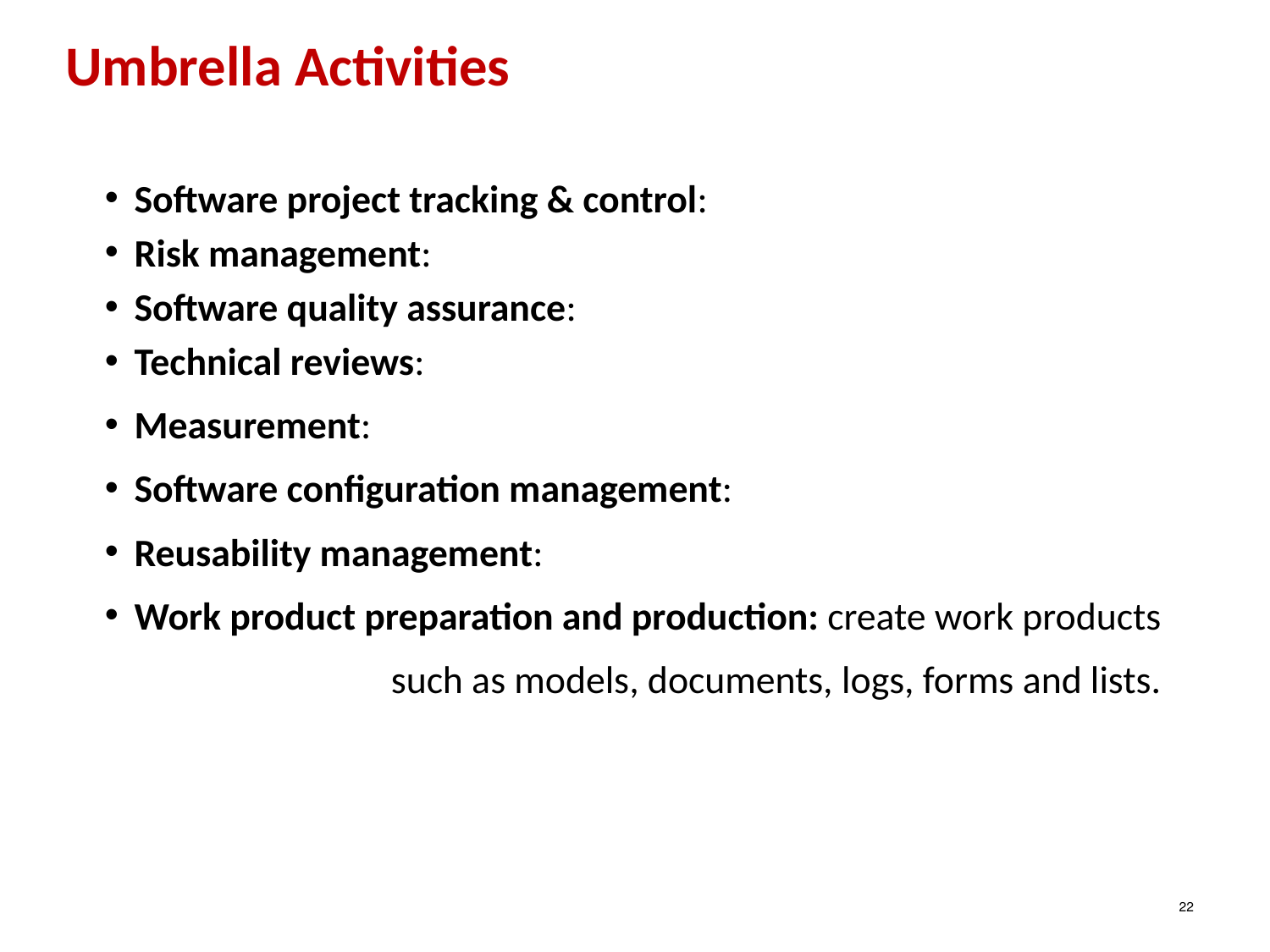

# Umbrella Activities
Software project tracking & control:
Risk management:
Software quality assurance:
Technical reviews:
Measurement:
Software configuration management:
Reusability management:
Work product preparation and production: create work products
                                 such as models, documents, logs, forms and lists.

22